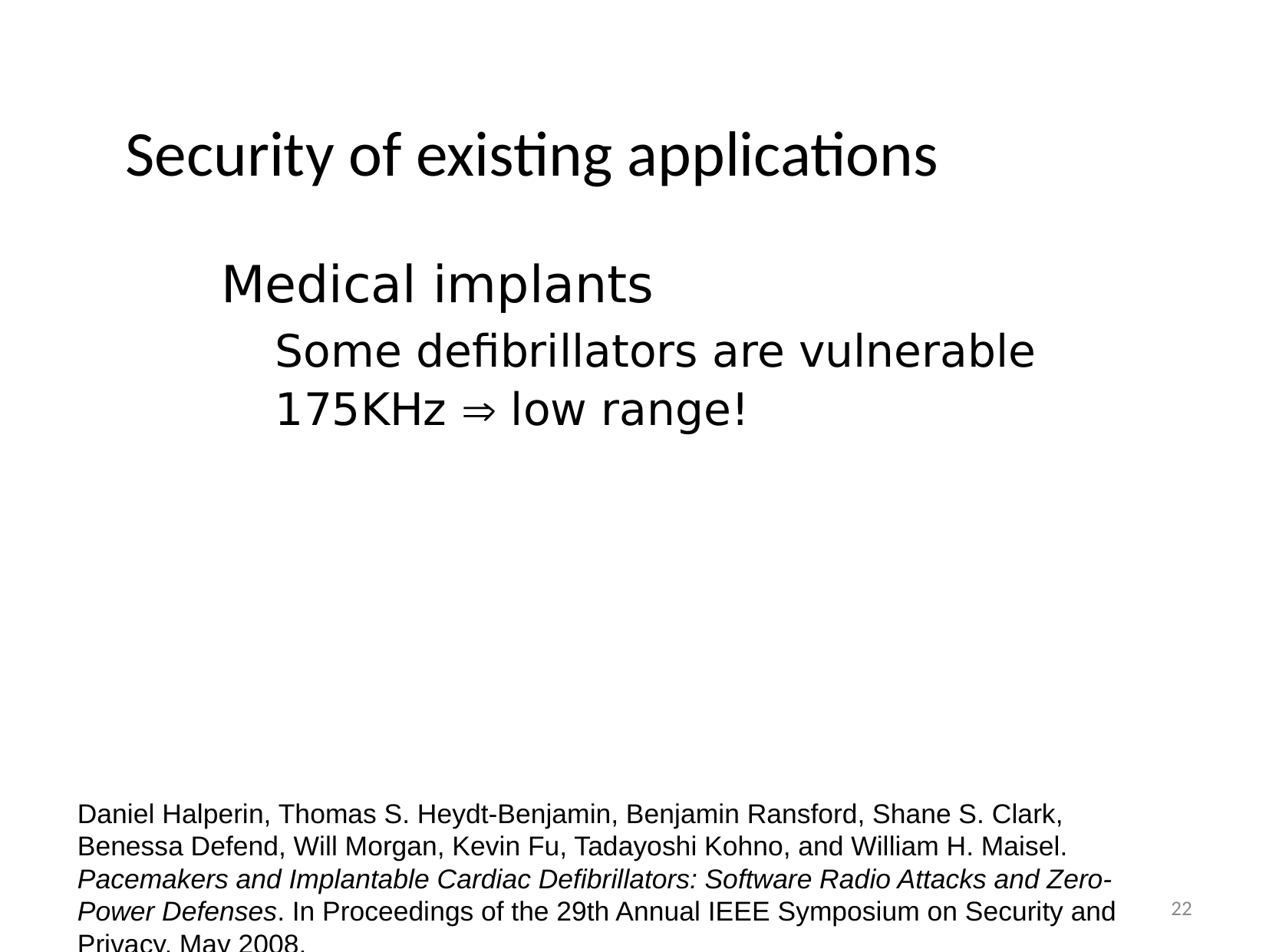

Security of existing applications
Medical implants
Some defibrillators are vulnerable
175KHz ⇒ low range!
Daniel Halperin, Thomas S. Heydt-Benjamin, Benjamin Ransford, Shane S. Clark, Benessa Defend, Will Morgan, Kevin Fu, Tadayoshi Kohno, and William H. Maisel. Pacemakers and Implantable Cardiac Deﬁbrillators: Software Radio Attacks and Zero-Power Defenses. In Proceedings of the 29th Annual IEEE Symposium on Security and Privacy, May 2008.
22